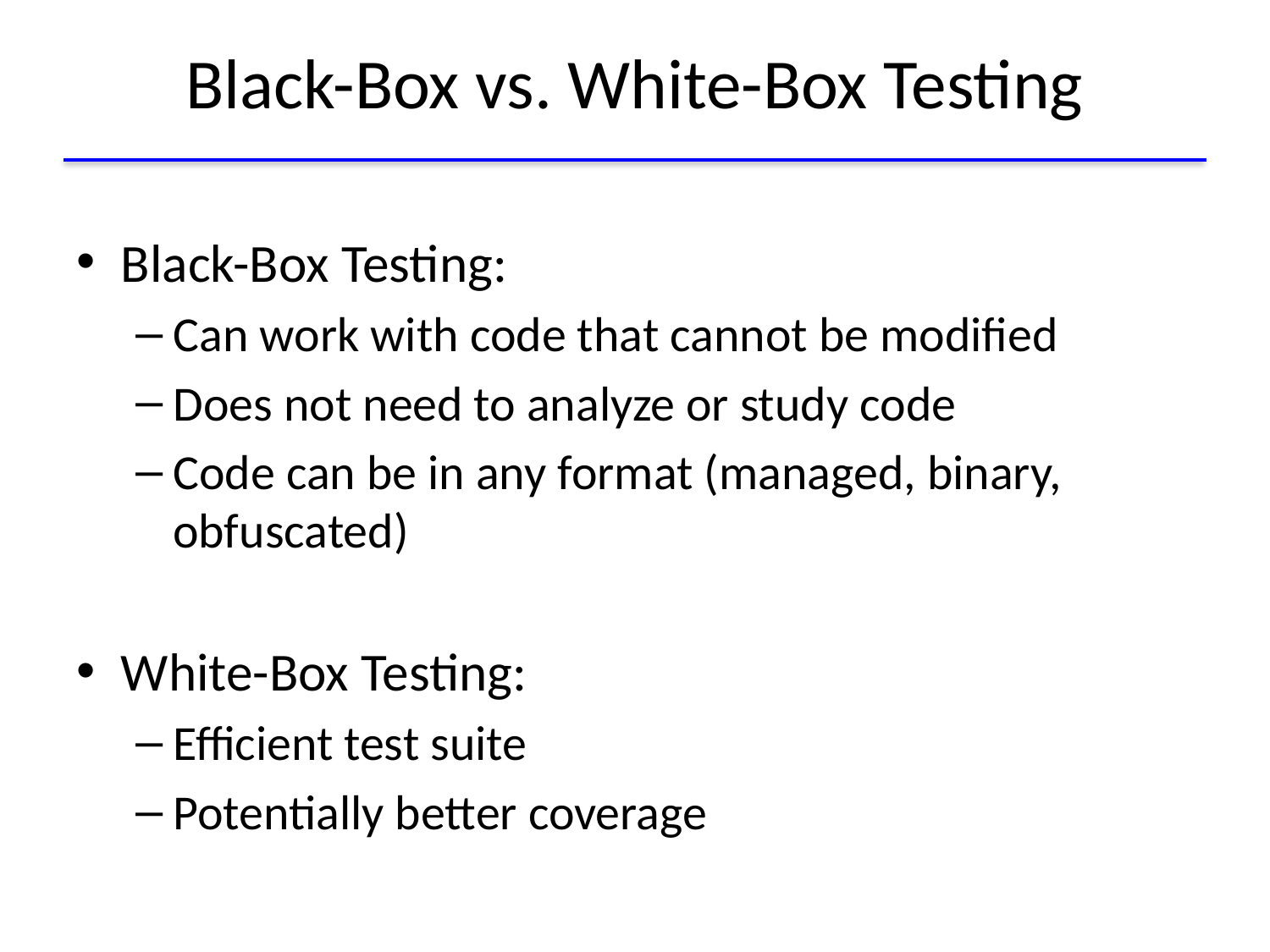

# Black-Box vs. White-Box Testing
Black-Box Testing:
Can work with code that cannot be modified
Does not need to analyze or study code
Code can be in any format (managed, binary, obfuscated)

White-Box Testing:
Efficient test suite
Potentially better coverage